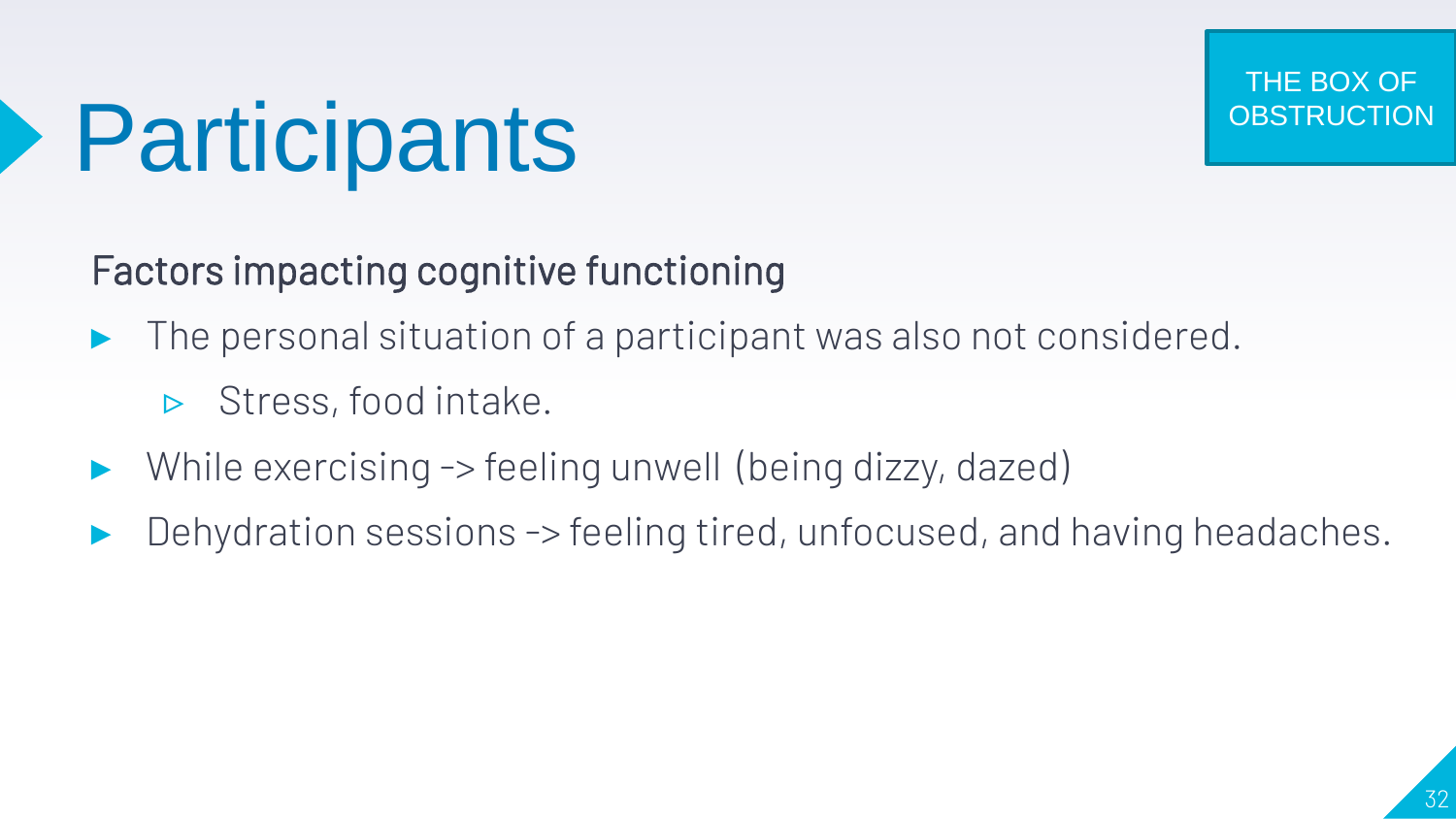

THE BOX OF OBSTRUCTION
# Participants
Factors impacting cognitive functioning
The personal situation of a participant was also not considered.
Stress, food intake.
While exercising -> feeling unwell  (being dizzy, dazed)
Dehydration sessions -> feeling tired, unfocused, and having headaches.
32